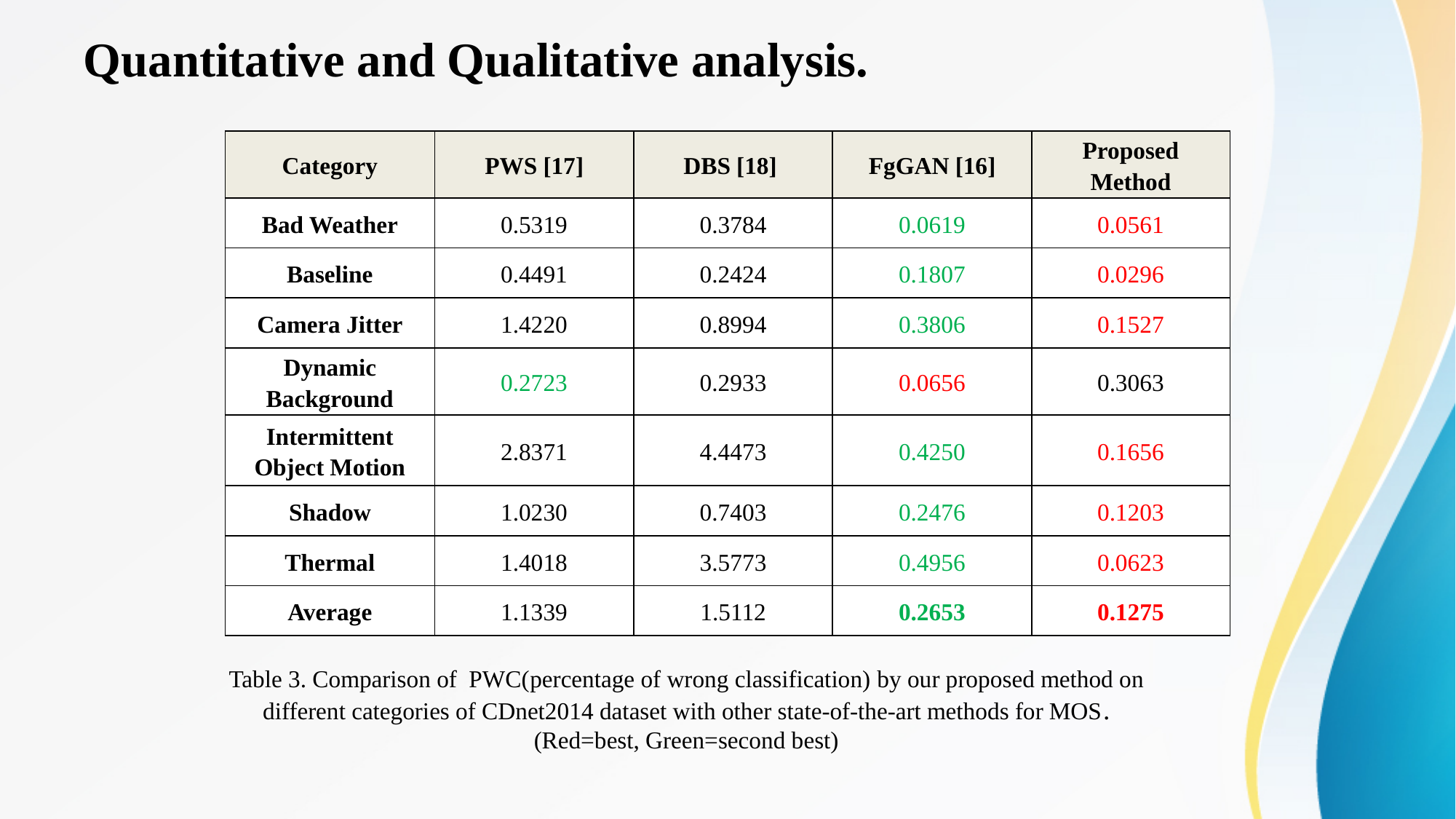

# Quantitative and Qualitative analysis.
| Category | PWS [17] | DBS [18] | FgGAN [16] | Proposed Method |
| --- | --- | --- | --- | --- |
| Bad Weather | 0.5319 | 0.3784 | 0.0619 | 0.0561 |
| Baseline | 0.4491 | 0.2424 | 0.1807 | 0.0296 |
| Camera Jitter | 1.4220 | 0.8994 | 0.3806 | 0.1527 |
| Dynamic Background | 0.2723 | 0.2933 | 0.0656 | 0.3063 |
| Intermittent Object Motion | 2.8371 | 4.4473 | 0.4250 | 0.1656 |
| Shadow | 1.0230 | 0.7403 | 0.2476 | 0.1203 |
| Thermal | 1.4018 | 3.5773 | 0.4956 | 0.0623 |
| Average | 1.1339 | 1.5112 | 0.2653 | 0.1275 |
Table 3. Comparison of  PWC(percentage of wrong classification) by our proposed method on different categories of CDnet2014 dataset with other state-of-the-art methods for MOS. (Red=best, Green=second best)